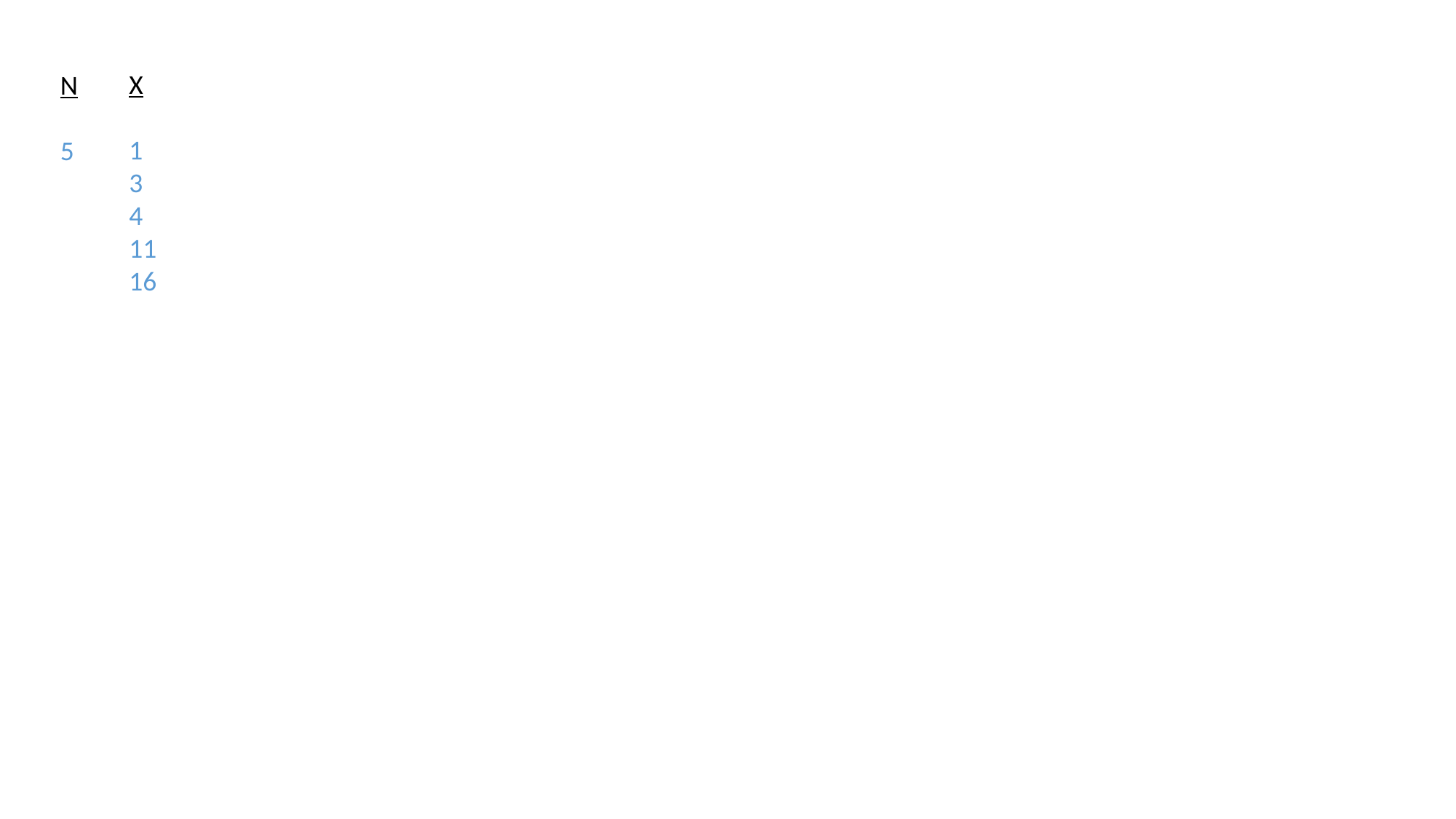

X

1
3
4
11
16
N

5